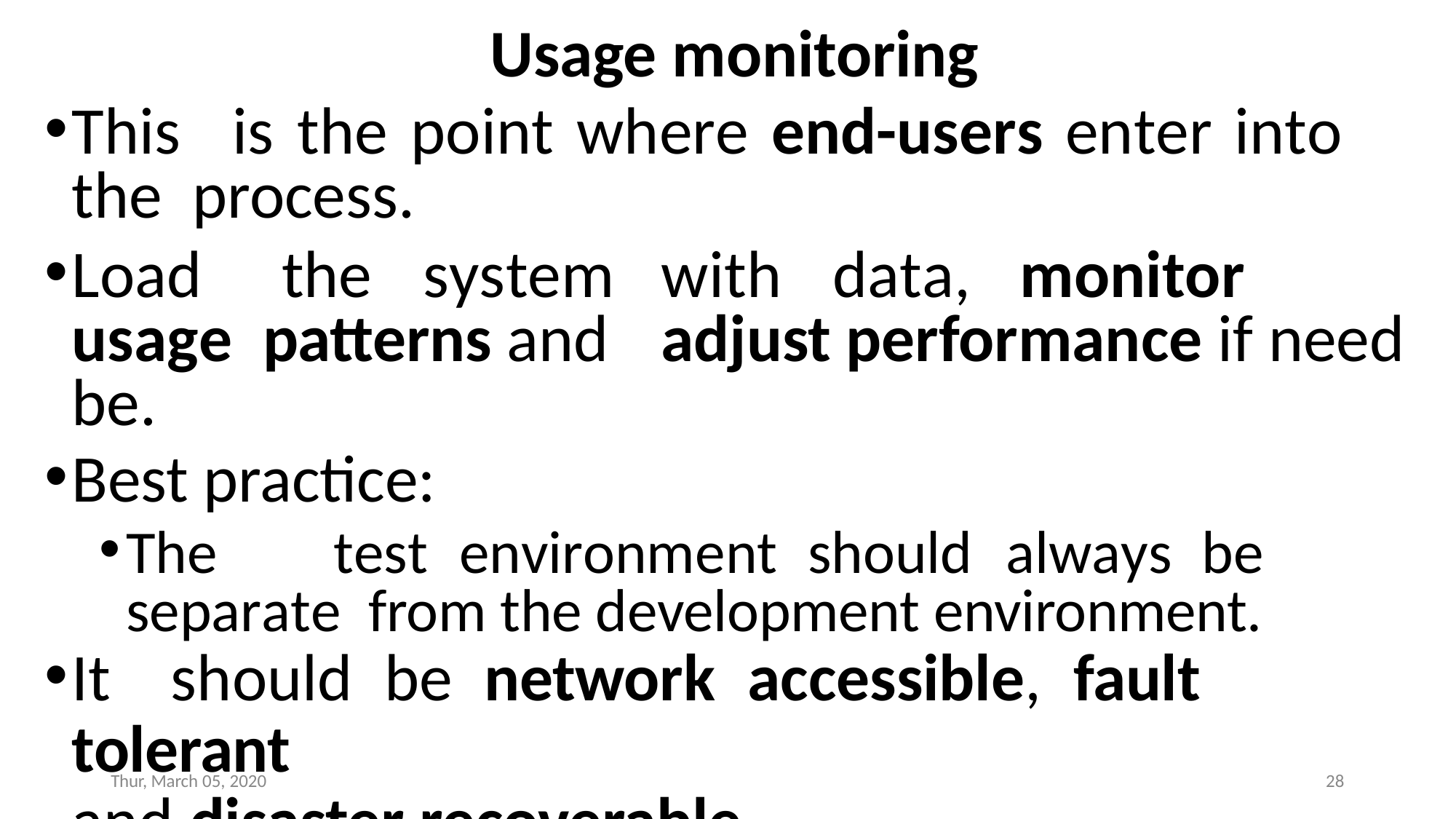

# Usage monitoring
This	is	the	point	where	end-users	enter	into	the  process.
Load	the	system	with	data,	monitor	usage  patterns and	adjust performance if need be.
Best practice:
The	test	environment	should	always	be	separate  from the development environment.
It	should	be	network	accessible,	fault	tolerant
and disaster recoverable.
Thur, March 05, 2020
28